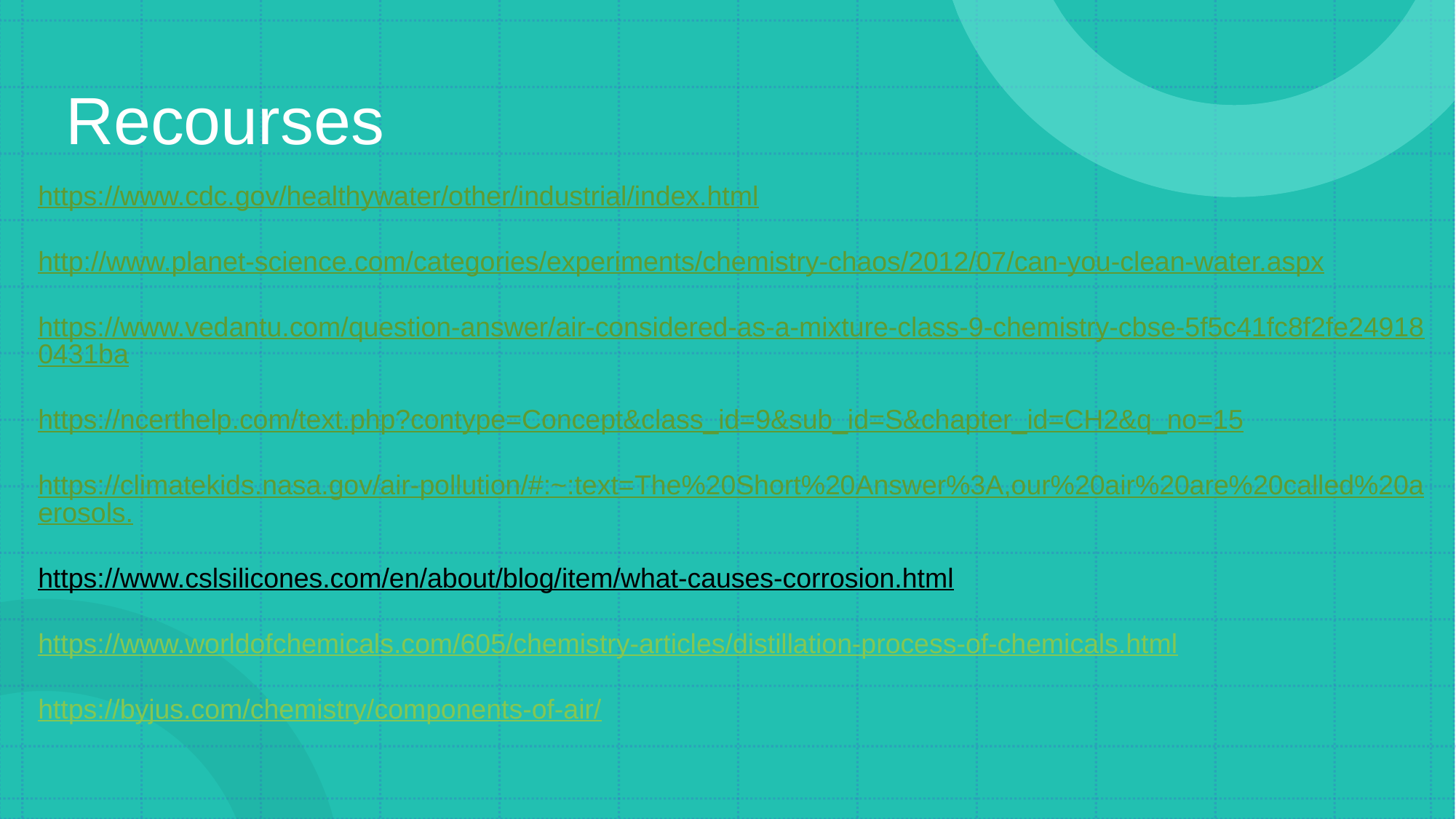

# Recourses
https://www.cdc.gov/healthywater/other/industrial/index.html

http://www.planet-science.com/categories/experiments/chemistry-chaos/2012/07/can-you-clean-water.aspx

https://www.vedantu.com/question-answer/air-considered-as-a-mixture-class-9-chemistry-cbse-5f5c41fc8f2fe249180431ba

https://ncerthelp.com/text.php?contype=Concept&class_id=9&sub_id=S&chapter_id=CH2&q_no=15

https://climatekids.nasa.gov/air-pollution/#:~:text=The%20Short%20Answer%3A,our%20air%20are%20called%20aerosols.

https://www.cslsilicones.com/en/about/blog/item/what-causes-corrosion.html

https://www.worldofchemicals.com/605/chemistry-articles/distillation-process-of-chemicals.html

https://byjus.com/chemistry/components-of-air/